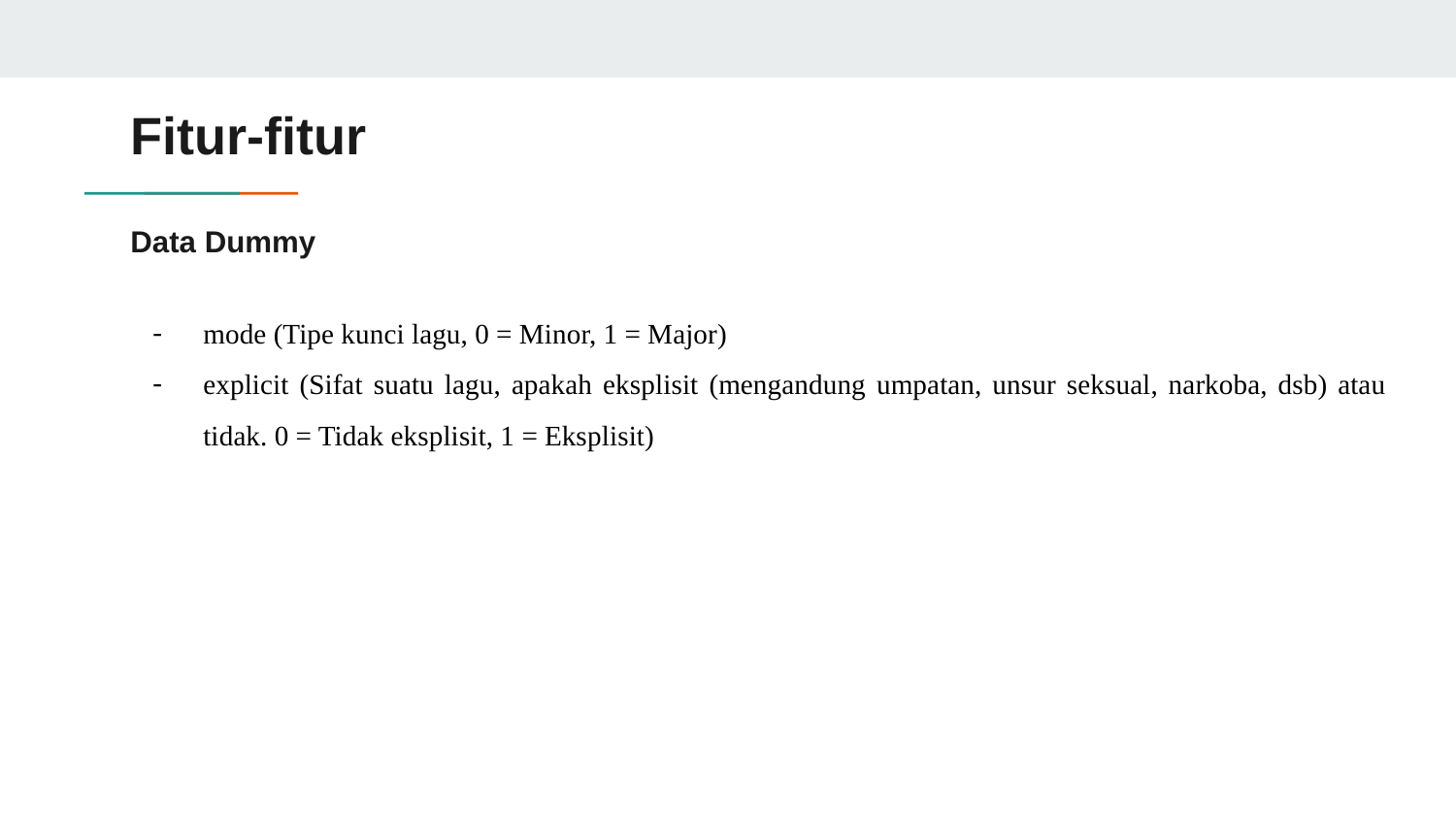

# Fitur-fitur
Data Dummy
mode (Tipe kunci lagu, 0 = Minor, 1 = Major)
explicit (Sifat suatu lagu, apakah eksplisit (mengandung umpatan, unsur seksual, narkoba, dsb) atau tidak. 0 = Tidak eksplisit, 1 = Eksplisit)